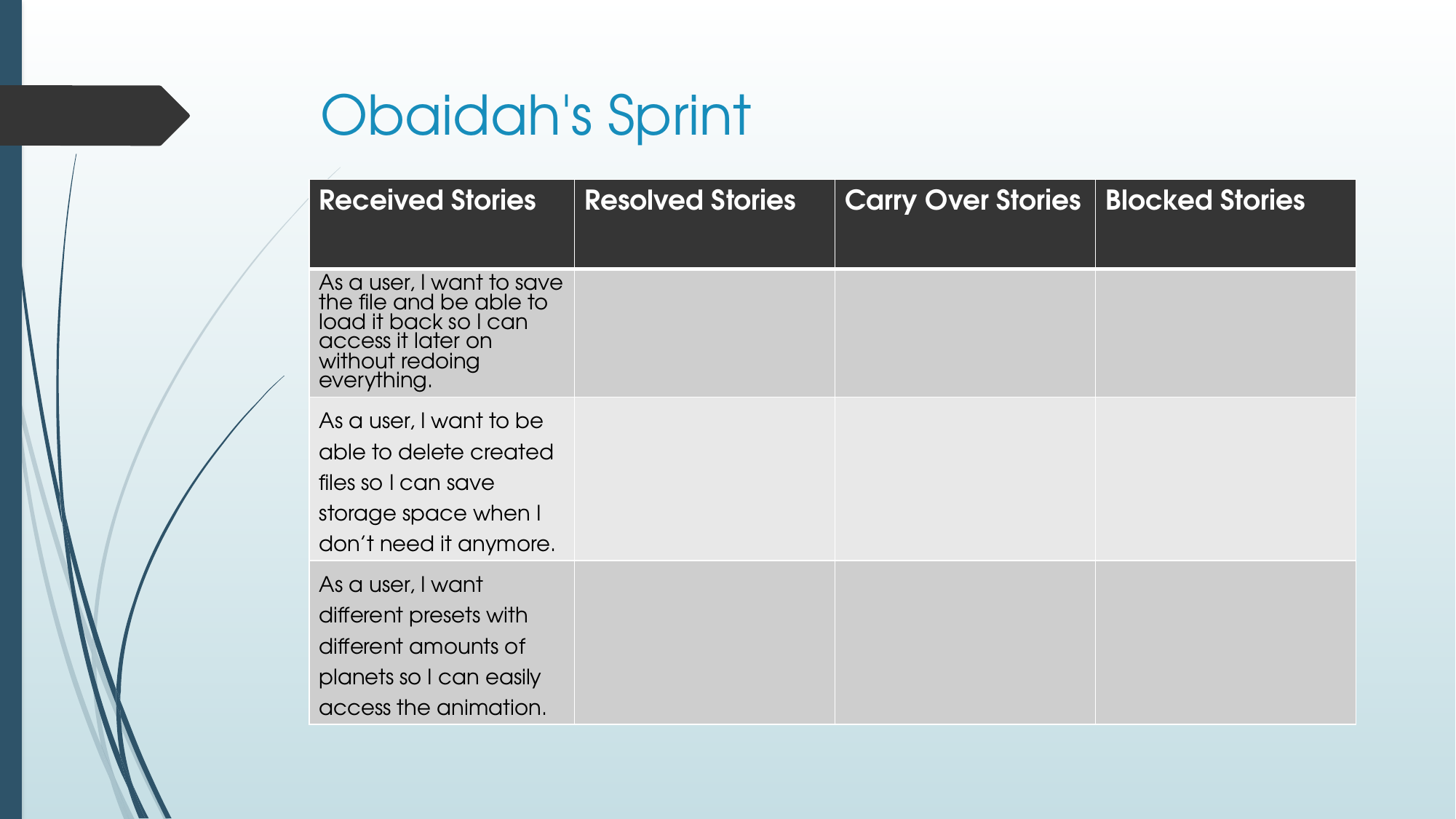

# Obaidah's Sprint
| Received Stories | Resolved Stories | Carry Over Stories | Blocked Stories |
| --- | --- | --- | --- |
| As a user, I want to save the file and be able to load it back so I can access it later on without redoing everything. |  |  |  |
| As a user, I want to be able to delete created files so I can save storage space when I don’t need it anymore. |  |  |  |
| As a user, I want different presets with different amounts of planets so I can easily access the animation. |  |  |  |